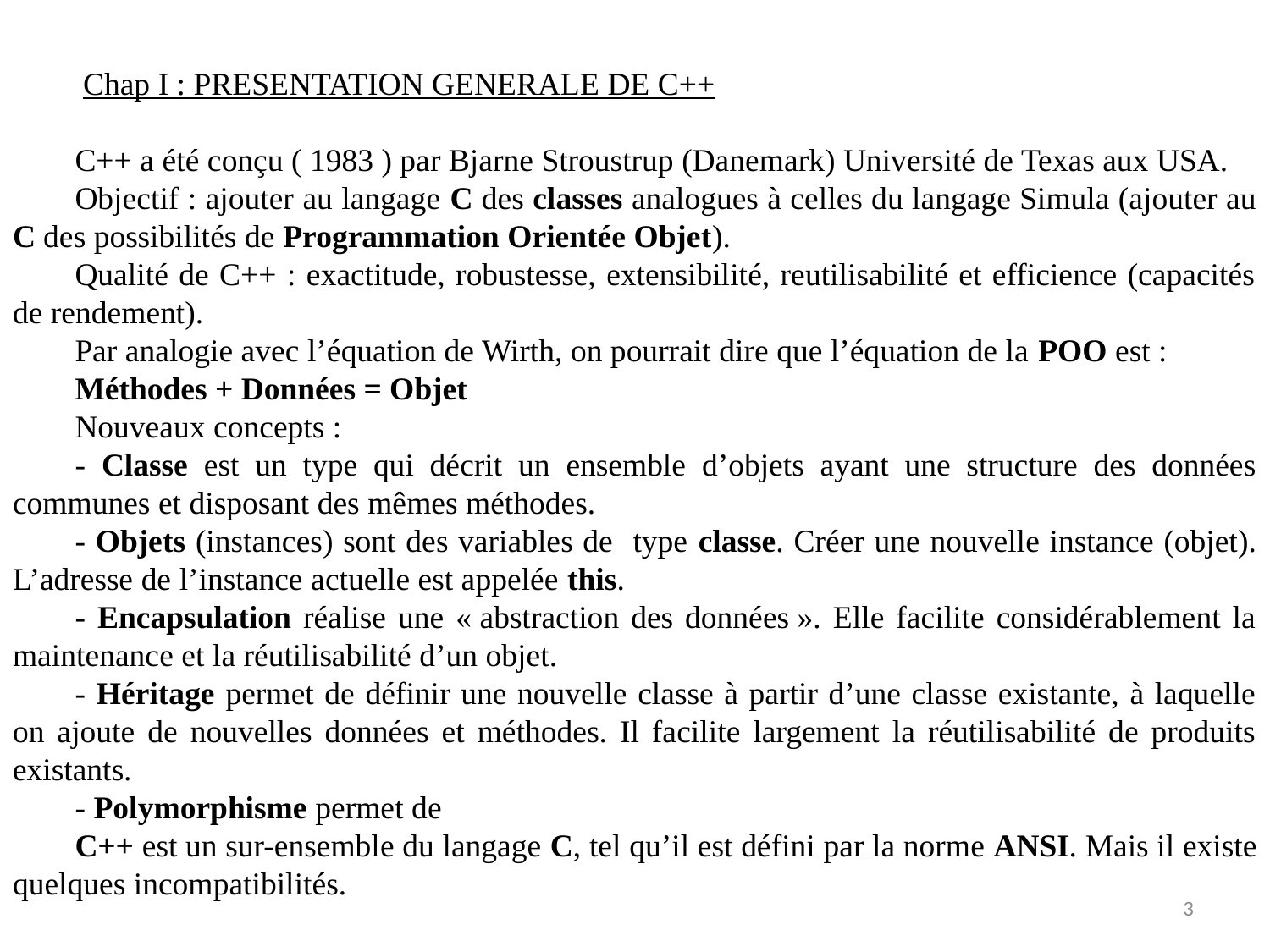

Chap I : PRESENTATION GENERALE DE C++

C++ a été conçu ( 1983 ) par Bjarne Stroustrup (Danemark) Université de Texas aux USA.
Objectif : ajouter au langage C des classes analogues à celles du langage Simula (ajouter au C des possibilités de Programmation Orientée Objet).
Qualité de C++ : exactitude, robustesse, extensibilité, reutilisabilité et efficience (capacités de rendement).
Par analogie avec l’équation de Wirth, on pourrait dire que l’équation de la POO est :
Méthodes + Données = Objet
Nouveaux concepts :
- Classe est un type qui décrit un ensemble d’objets ayant une structure des données communes et disposant des mêmes méthodes.
- Objets (instances) sont des variables de  type classe. Créer une nouvelle instance (objet). L’adresse de l’instance actuelle est appelée this.
- Encapsulation réalise une « abstraction des données ». Elle facilite considérablement la maintenance et la réutilisabilité d’un objet.
- Héritage permet de définir une nouvelle classe à partir d’une classe existante, à laquelle on ajoute de nouvelles données et méthodes. Il facilite largement la réutilisabilité de produits existants.
- Polymorphisme permet de
C++ est un sur-ensemble du langage C, tel qu’il est défini par la norme ANSI. Mais il existe quelques incompatibilités.
3